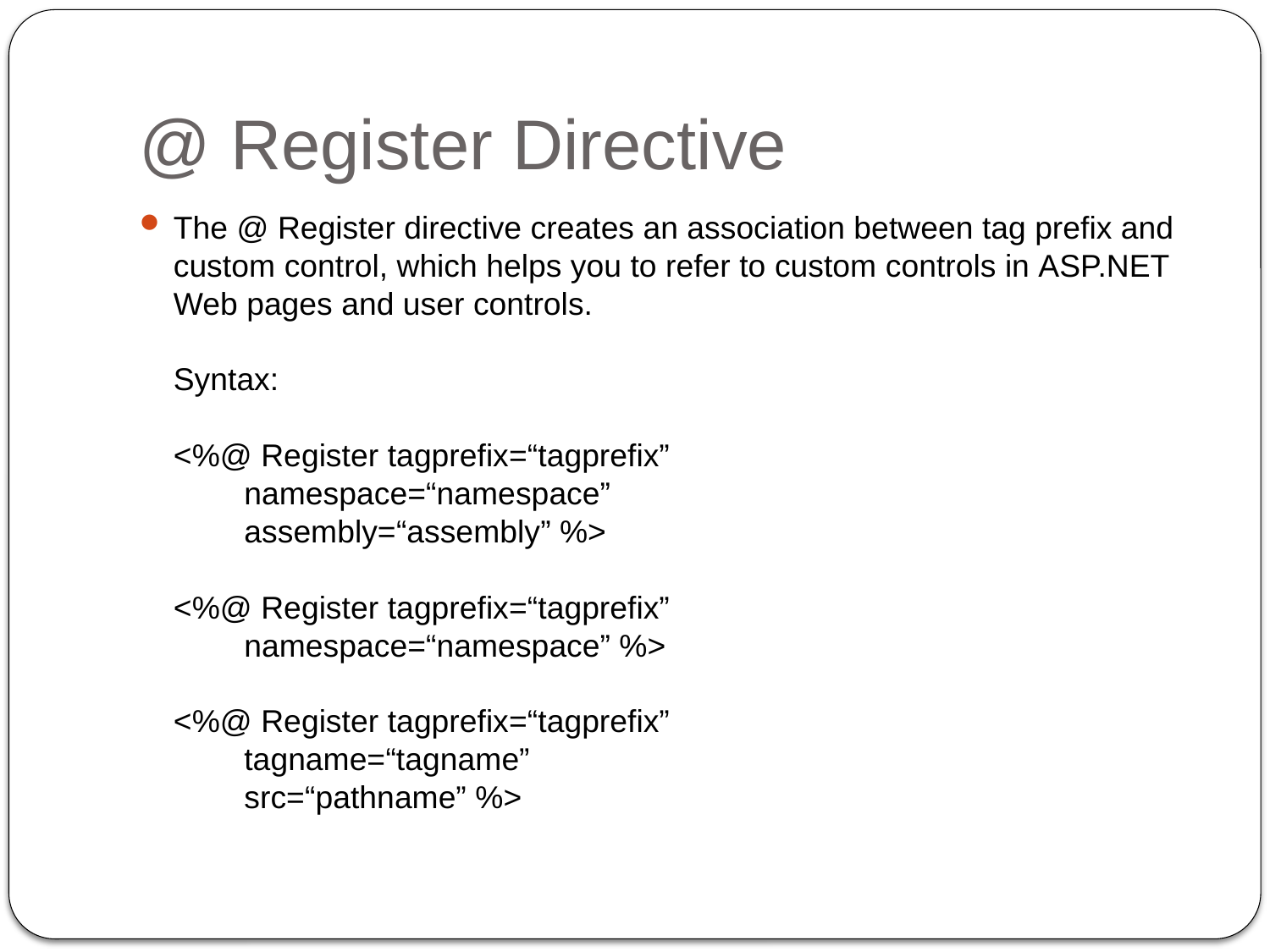

# @ Register Directive
The @ Register directive creates an association between tag prefix and 
custom control, which helps you to refer to custom controls in ASP.NET 
Web pages and user controls. 
Syntax: 
<%@ Register tagprefix=“tagprefix” 
        namespace=“namespace” 
        assembly=“assembly” %> 
<%@ Register tagprefix=“tagprefix” 
        namespace=“namespace” %> 
<%@ Register tagprefix=“tagprefix” 
        tagname=“tagname” 
        src=“pathname” %>